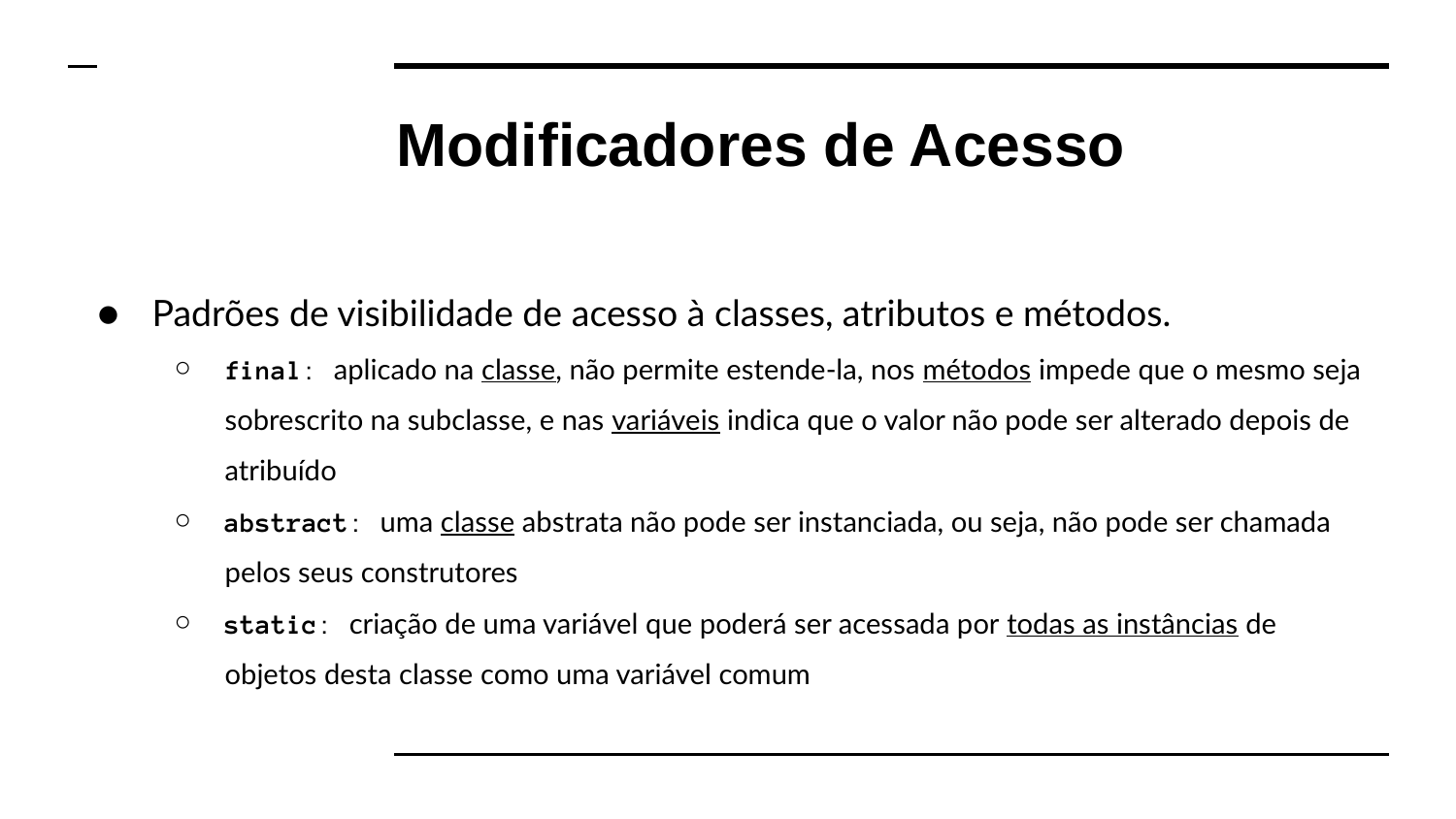

# Modificadores de Acesso
Padrões de visibilidade de acesso à classes, atributos e métodos.
final: aplicado na classe, não permite estende-la, nos métodos impede que o mesmo seja sobrescrito na subclasse, e nas variáveis indica que o valor não pode ser alterado depois de atribuído
abstract: uma classe abstrata não pode ser instanciada, ou seja, não pode ser chamada pelos seus construtores
static: criação de uma variável que poderá ser acessada por todas as instâncias de objetos desta classe como uma variável comum